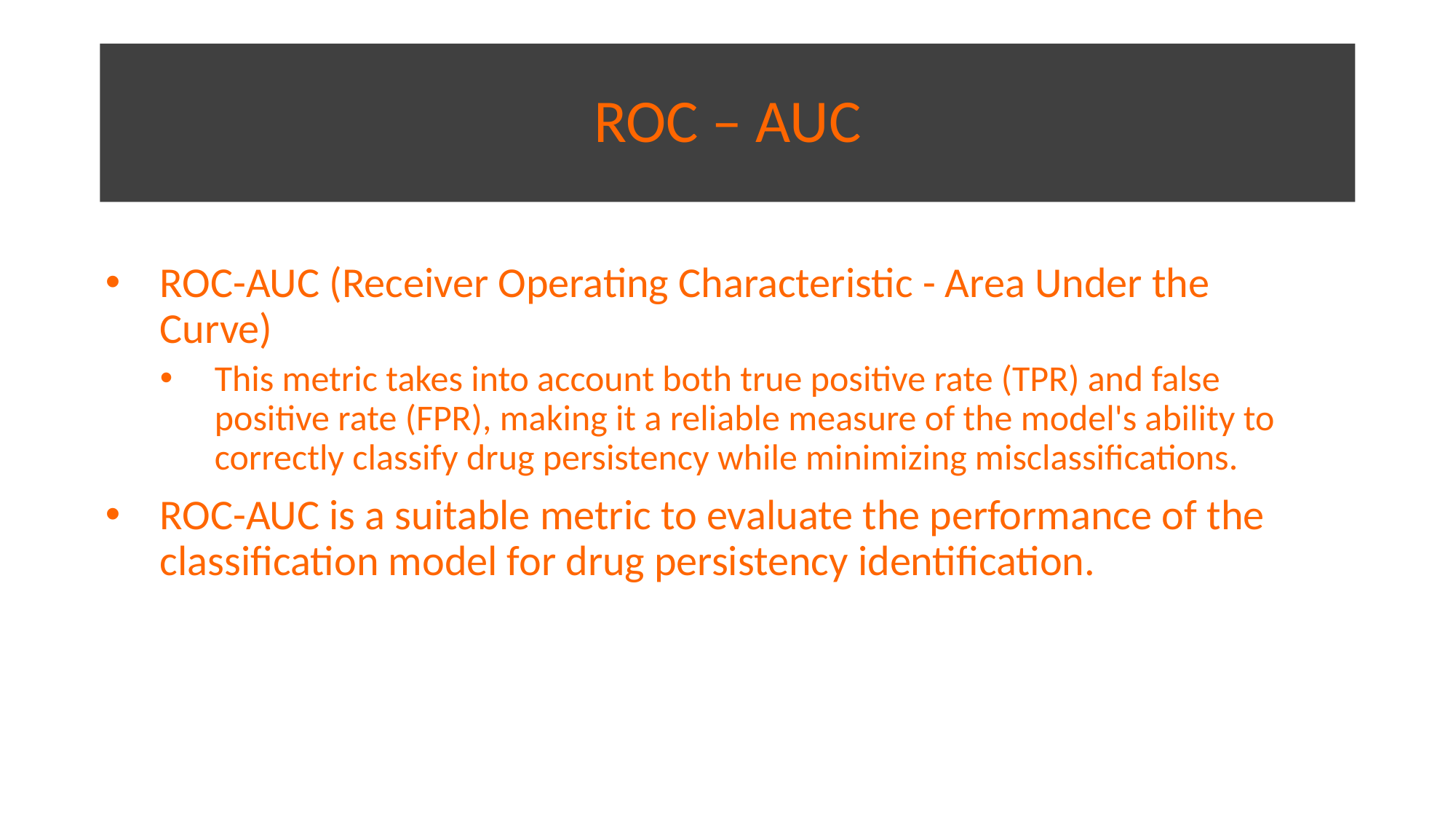

ROC-AUC (Receiver Operating Characteristic - Area Under the Curve)
This metric takes into account both true positive rate (TPR) and false positive rate (FPR), making it a reliable measure of the model's ability to correctly classify drug persistency while minimizing misclassifications.
ROC-AUC is a suitable metric to evaluate the performance of the classification model for drug persistency identification.
# ROC – AUC